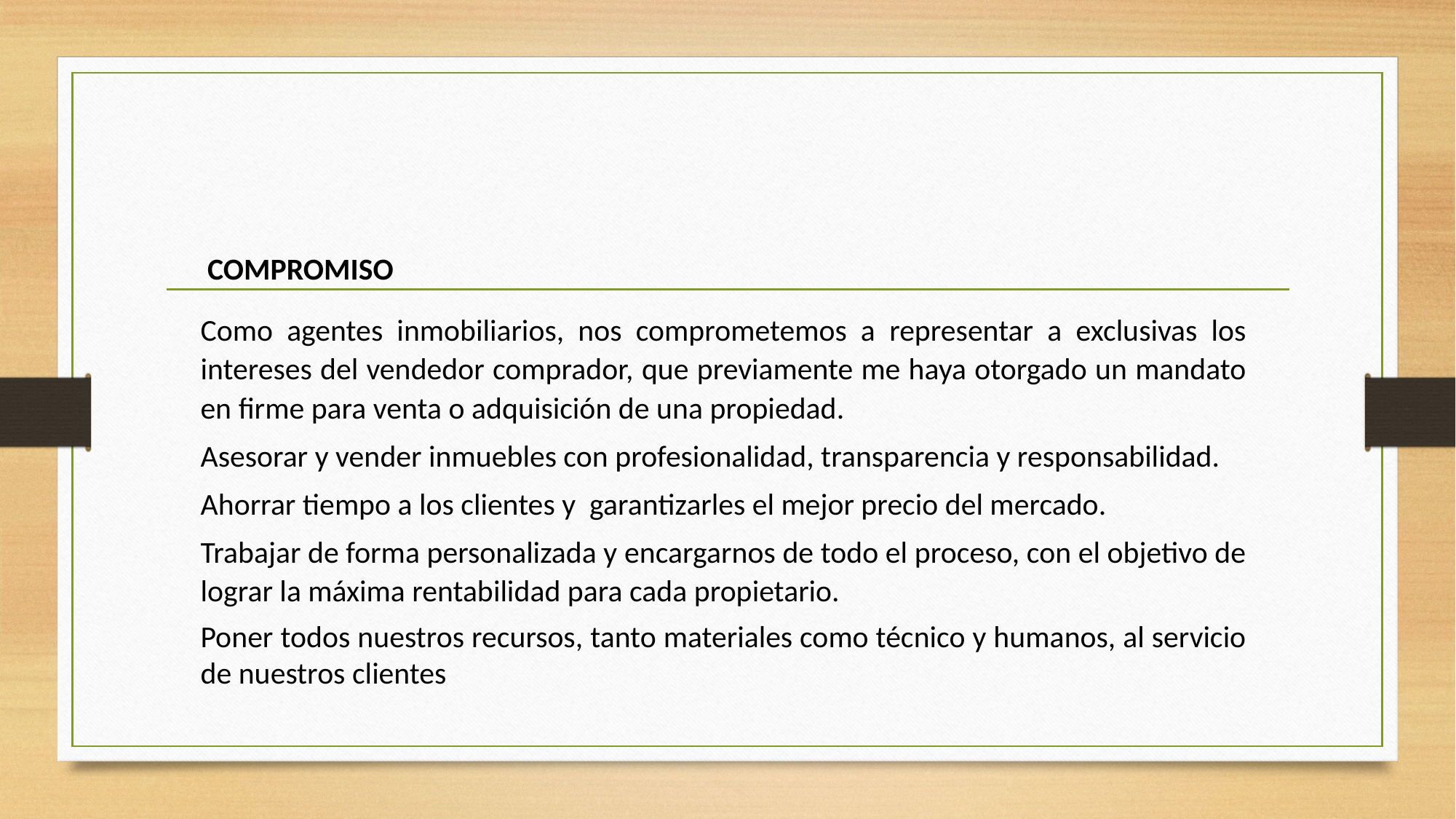

COMPROMISO

Como agentes inmobiliarios, nos comprometemos a representar a exclusivas los intereses del vendedor comprador, que previamente me haya otorgado un mandato en firme para venta o adquisición de una propiedad.
Asesorar y vender inmuebles con profesionalidad, transparencia y responsabilidad.
Ahorrar tiempo a los clientes y  garantizarles el mejor precio del mercado.
Trabajar de forma personalizada y encargarnos de todo el proceso, con el objetivo de lograr la máxima rentabilidad para cada propietario.
Poner todos nuestros recursos, tanto materiales como técnico y humanos, al servicio de nuestros clientes